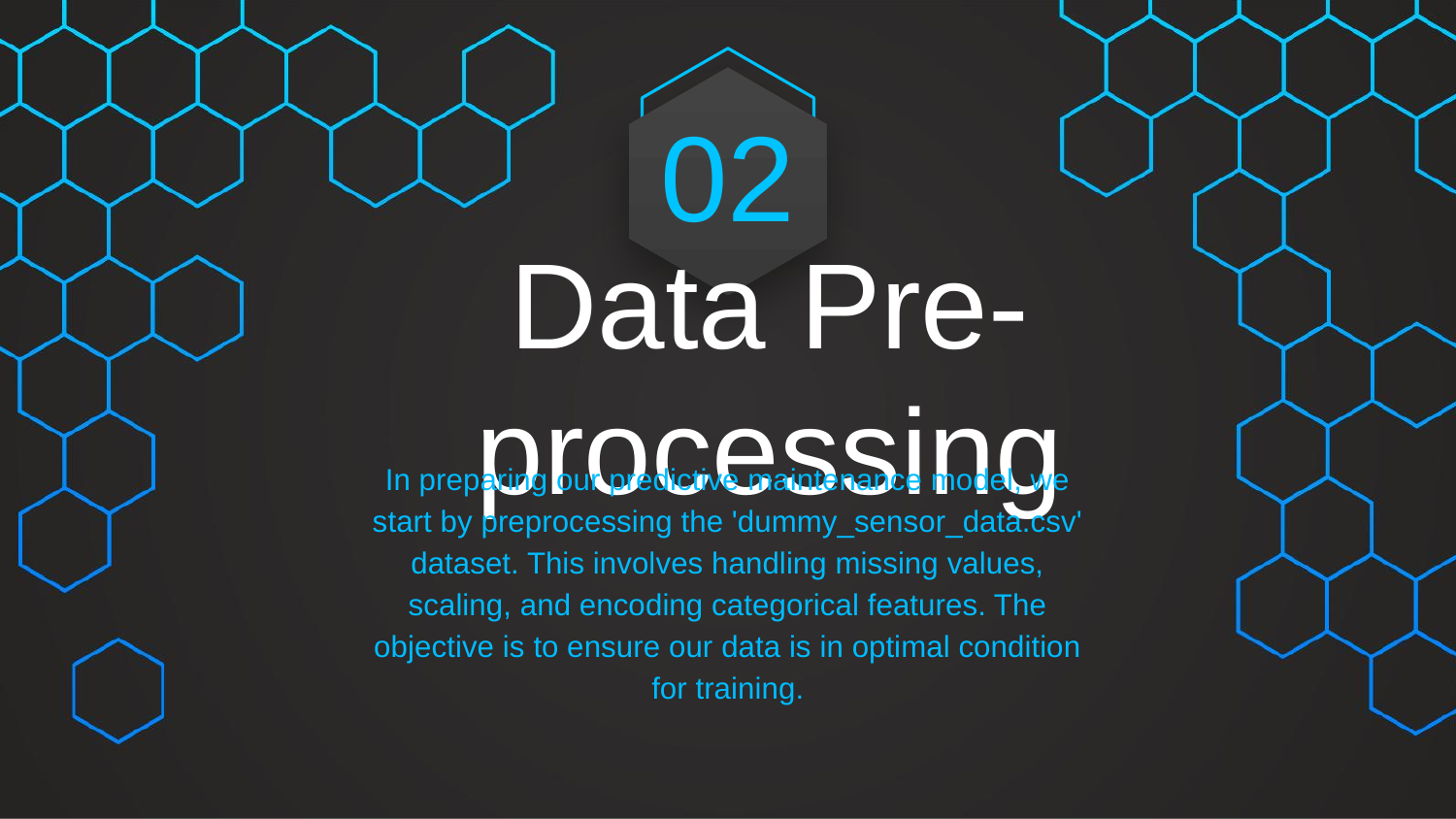

02
# Data Pre-processing
In preparing our predictive maintenance model, we start by preprocessing the 'dummy_sensor_data.csv' dataset. This involves handling missing values, scaling, and encoding categorical features. The objective is to ensure our data is in optimal condition for training.